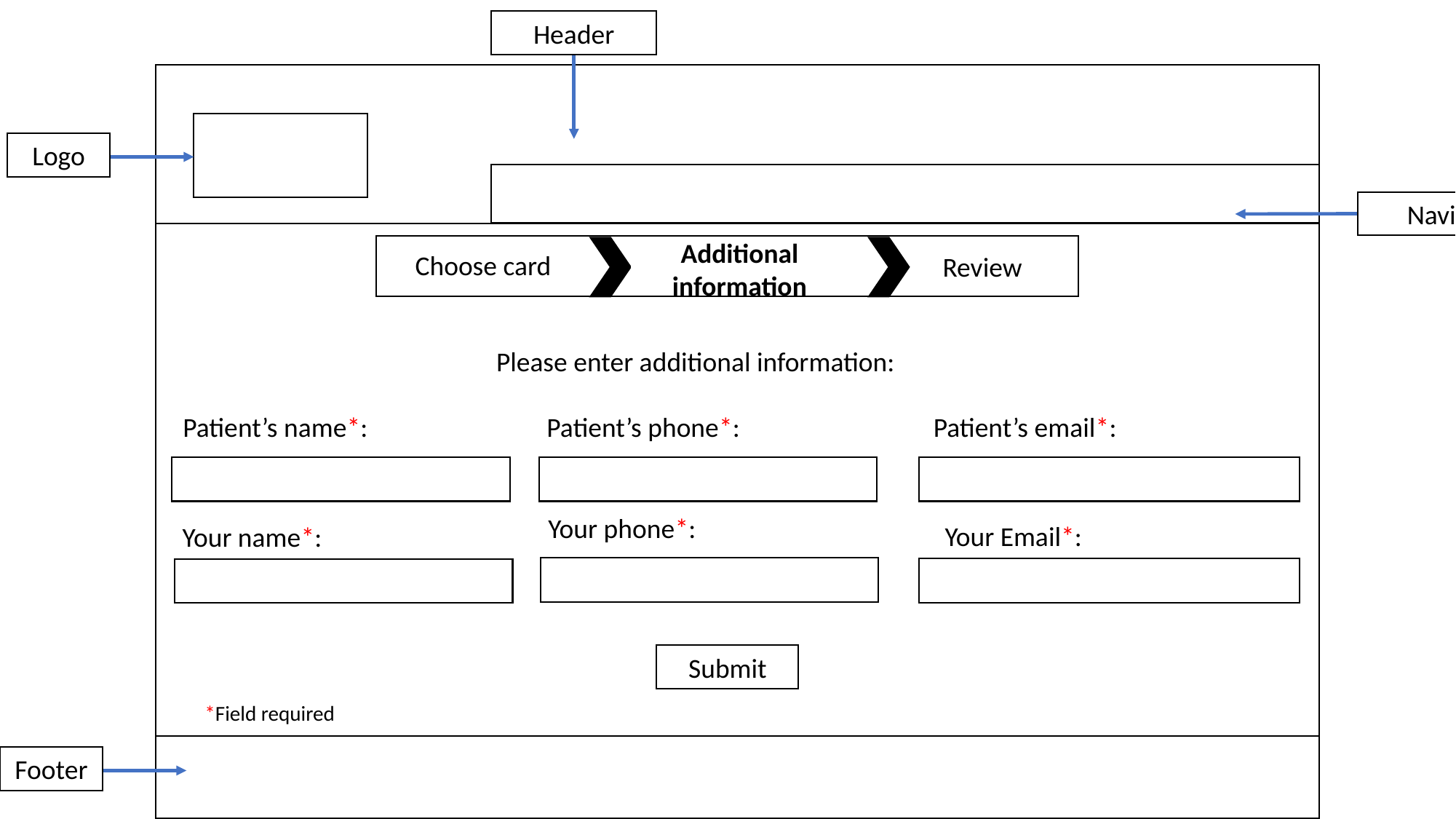

Header

Logo

Navigation
Choose card

Review
Additional information
Please enter additional information:
Patient’s email*:
Patient’s phone*:
Patient’s name*:

Your phone*:
Your Email*:
Your name*:

Submit
*Field required

Footer